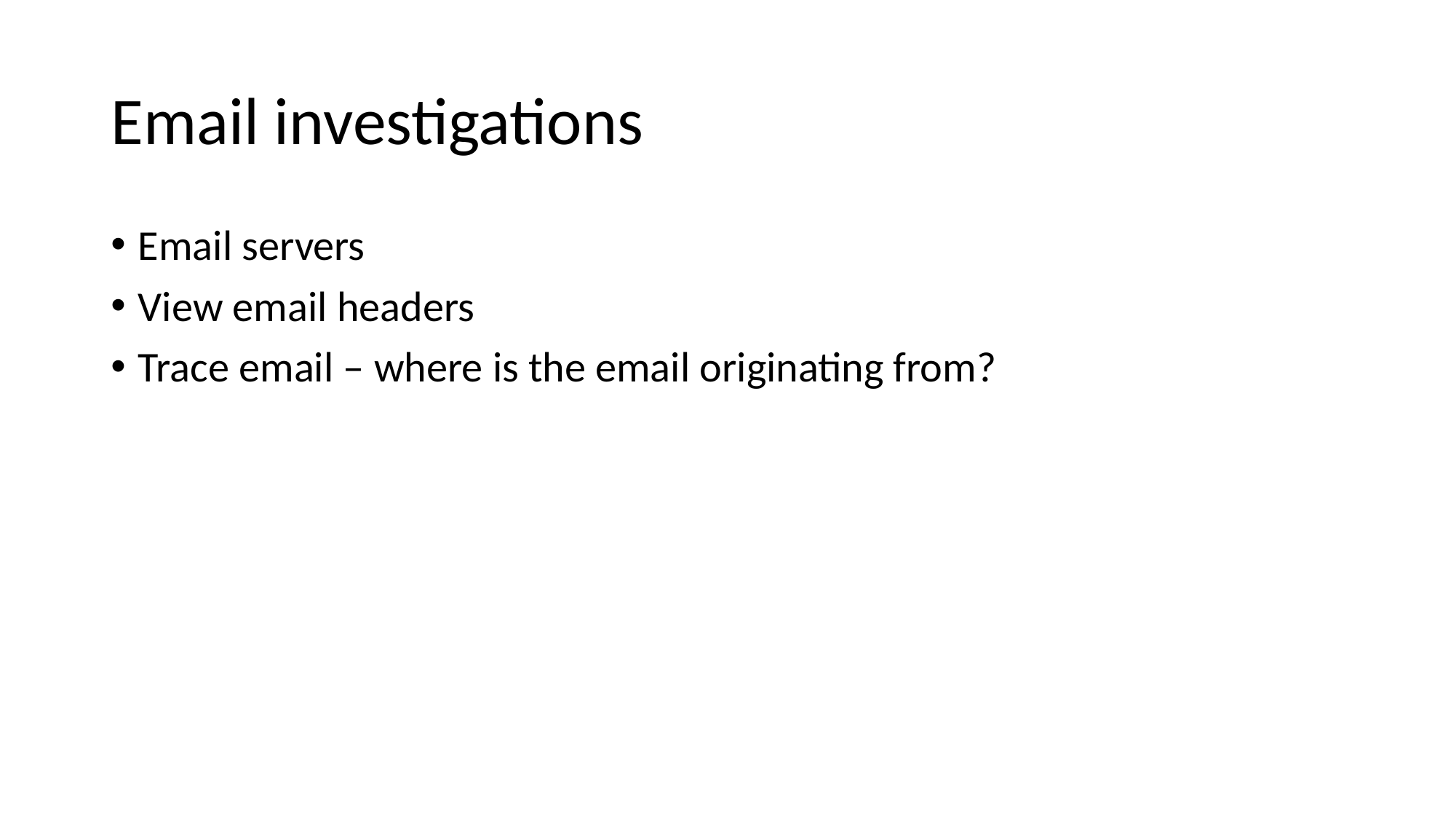

# Email investigations
Email servers
View email headers
Trace email – where is the email originating from?